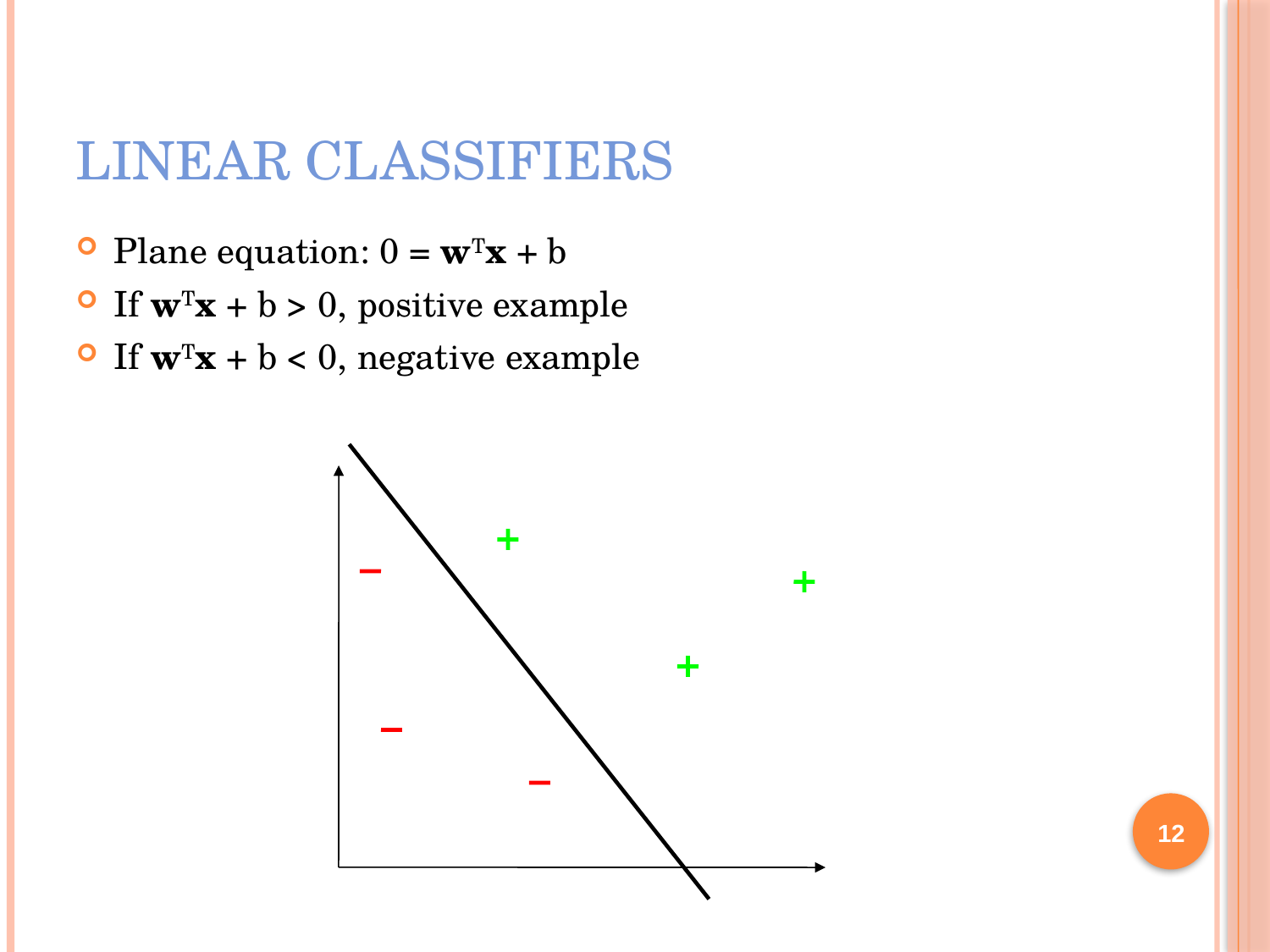

# Linear classifiers
Plane equation: 0 = wTx + b
If wTx + b > 0, positive example
If wTx + b < 0, negative example

12